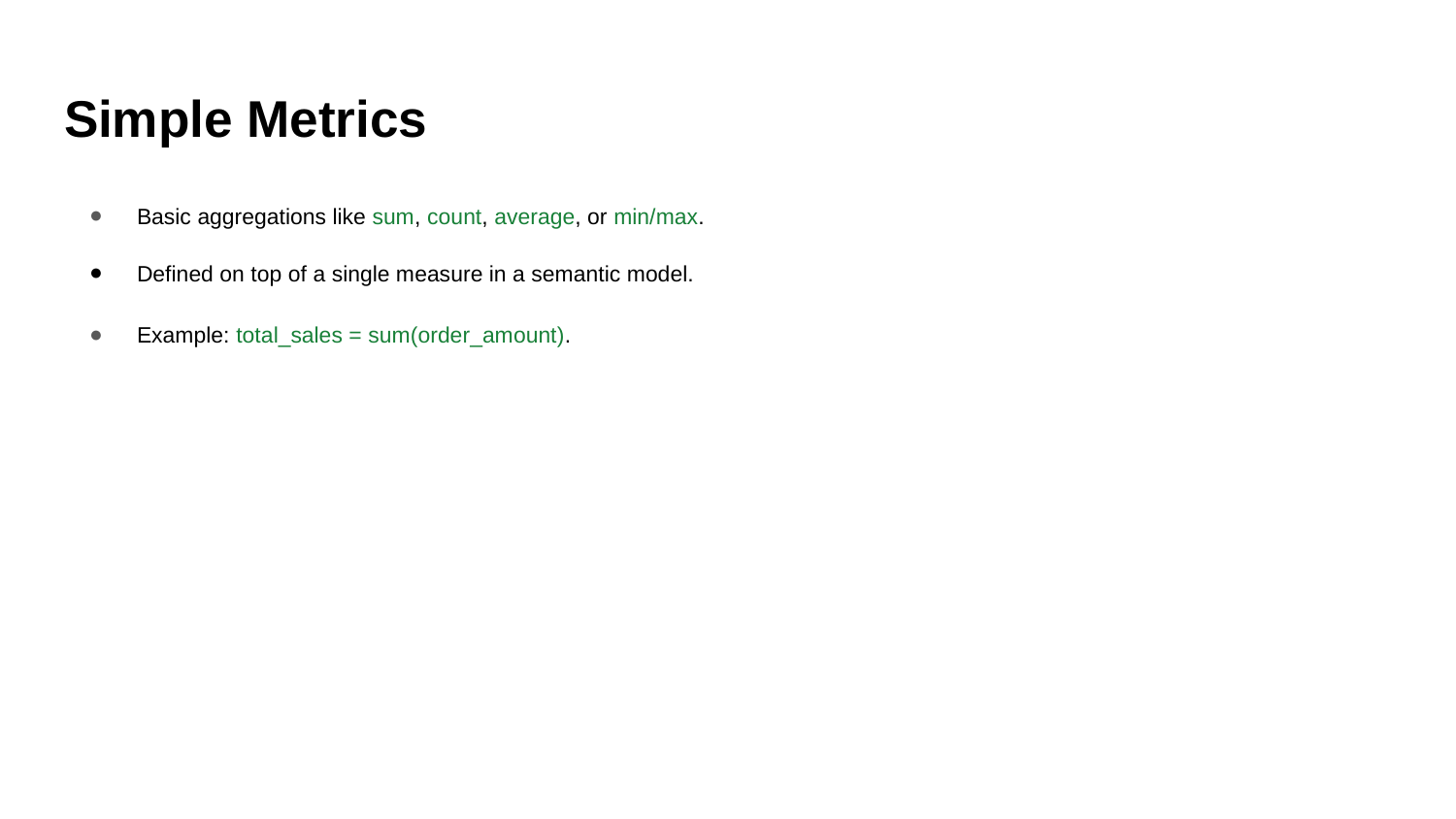

# Simple Metrics
Basic aggregations like sum, count, average, or min/max.
Defined on top of a single measure in a semantic model.
Example: total_sales = sum(order_amount).